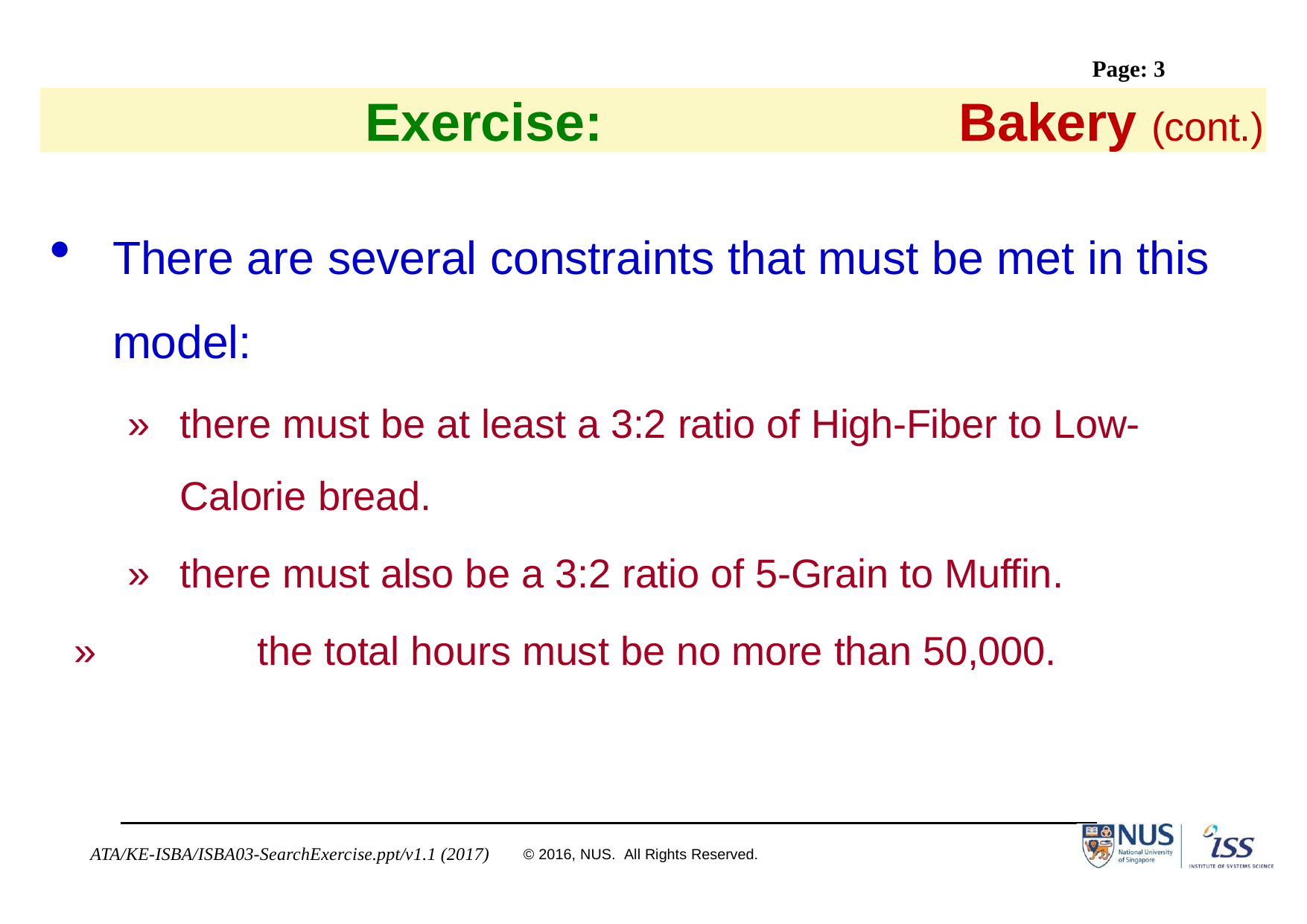

Page: 3
Exercise:	Bakery (cont.)
There are several constraints that must be met in this model:
»	there must be at least a 3:2 ratio of High-Fiber to Low- Calorie bread.
»	there must also be a 3:2 ratio of 5-Grain to Muffin.
»	the total hours must be no more than 50,000.

ATA/KE-ISBA/ISBA03-SearchExercise.ppt/v1.1 (2017)
© 2016, NUS.  All Rights Reserved.